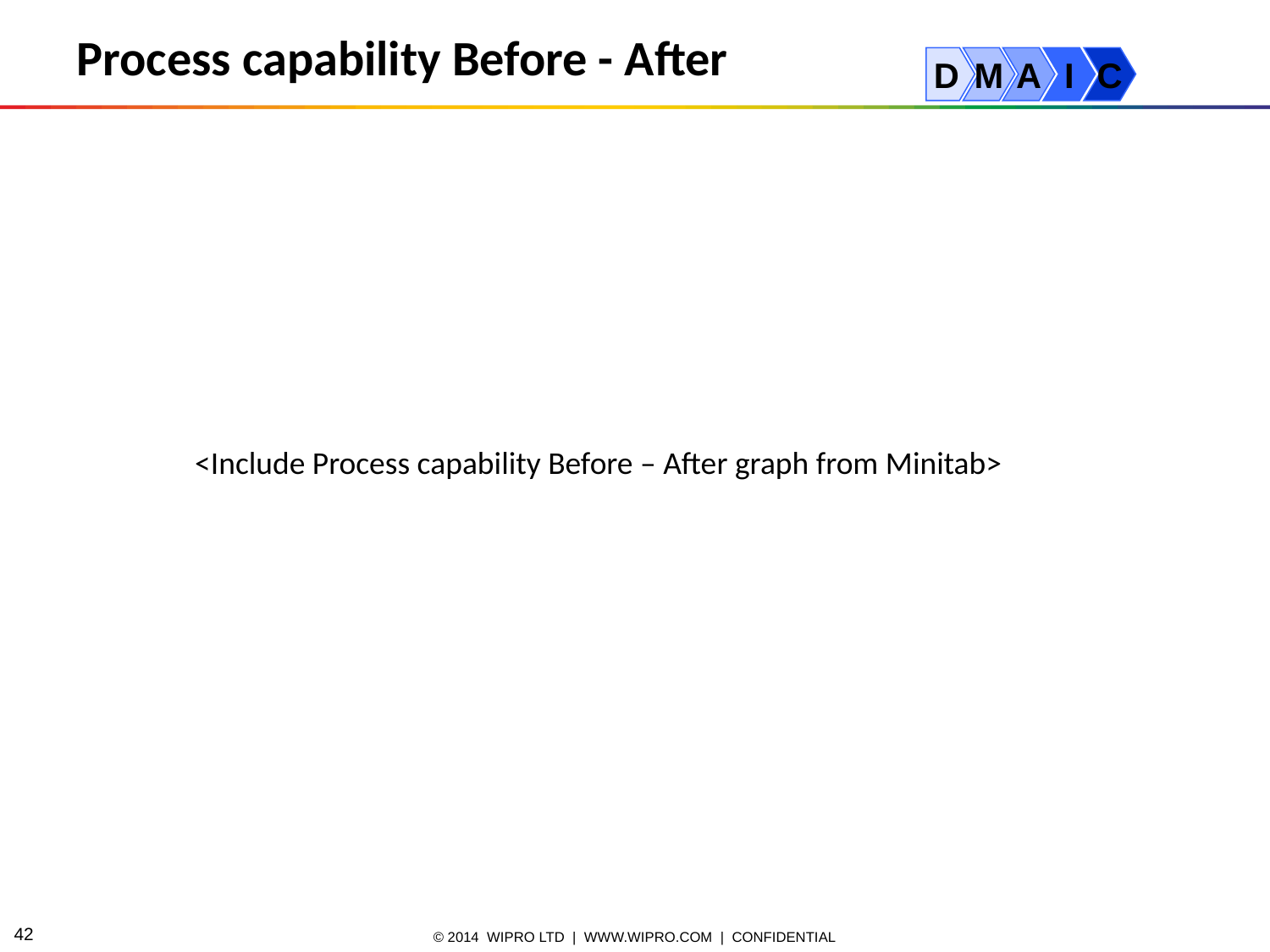

Process capability Before - After
D
M
A
I
C
<Include Process capability Before – After graph from Minitab>